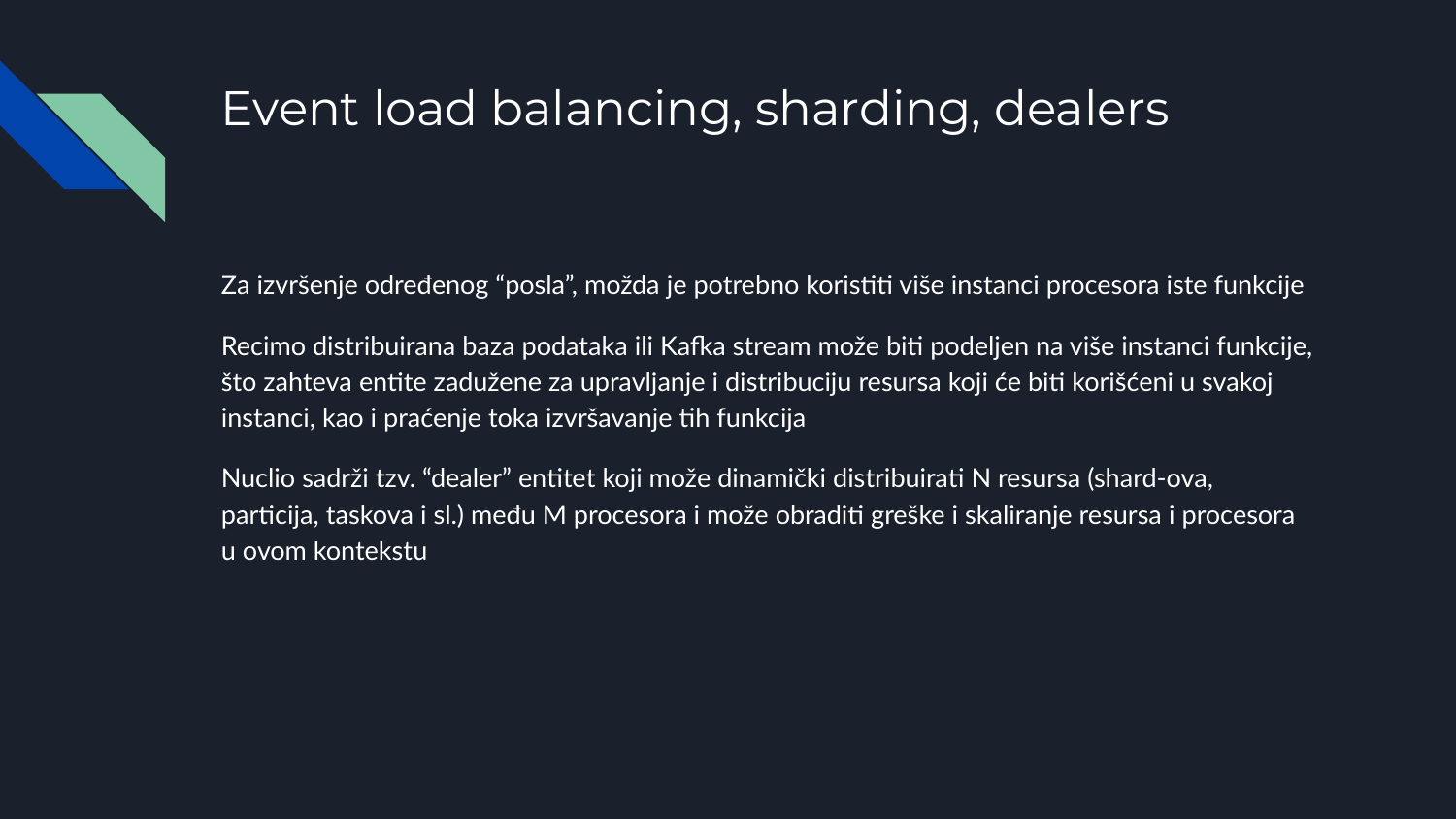

# Event load balancing, sharding, dealers
Za izvršenje određenog “posla”, možda je potrebno koristiti više instanci procesora iste funkcije
Recimo distribuirana baza podataka ili Kafka stream može biti podeljen na više instanci funkcije, što zahteva entite zadužene za upravljanje i distribuciju resursa koji će biti korišćeni u svakoj instanci, kao i praćenje toka izvršavanje tih funkcija
Nuclio sadrži tzv. “dealer” entitet koji može dinamički distribuirati N resursa (shard-ova, particija, taskova i sl.) među M procesora i može obraditi greške i skaliranje resursa i procesora u ovom kontekstu